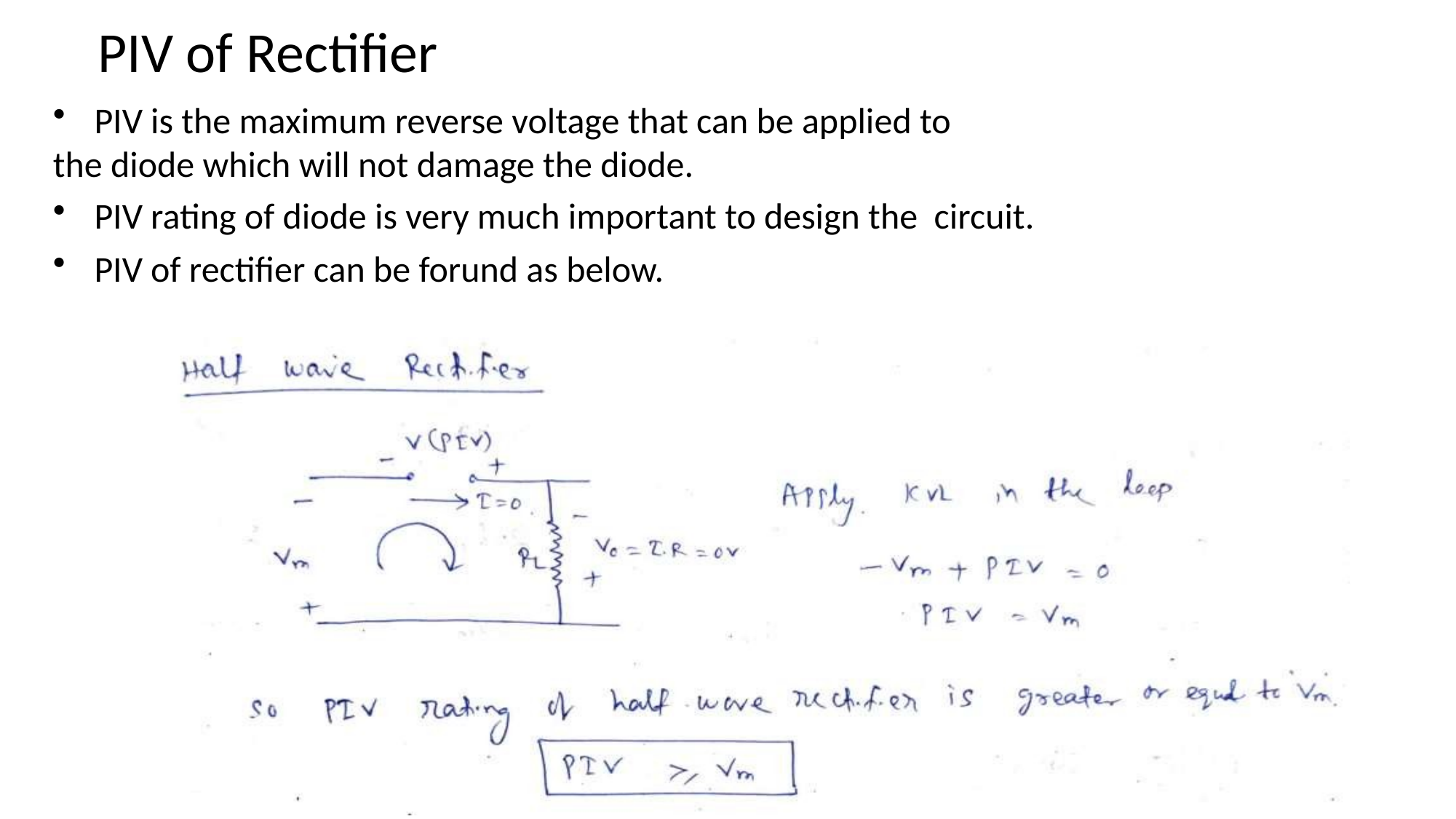

# PIV of Rectifier
PIV is the maximum reverse voltage that can be applied to
the diode which will not damage the diode.
PIV rating of diode is very much important to design the  circuit.
PIV of rectifier can be forund as below.